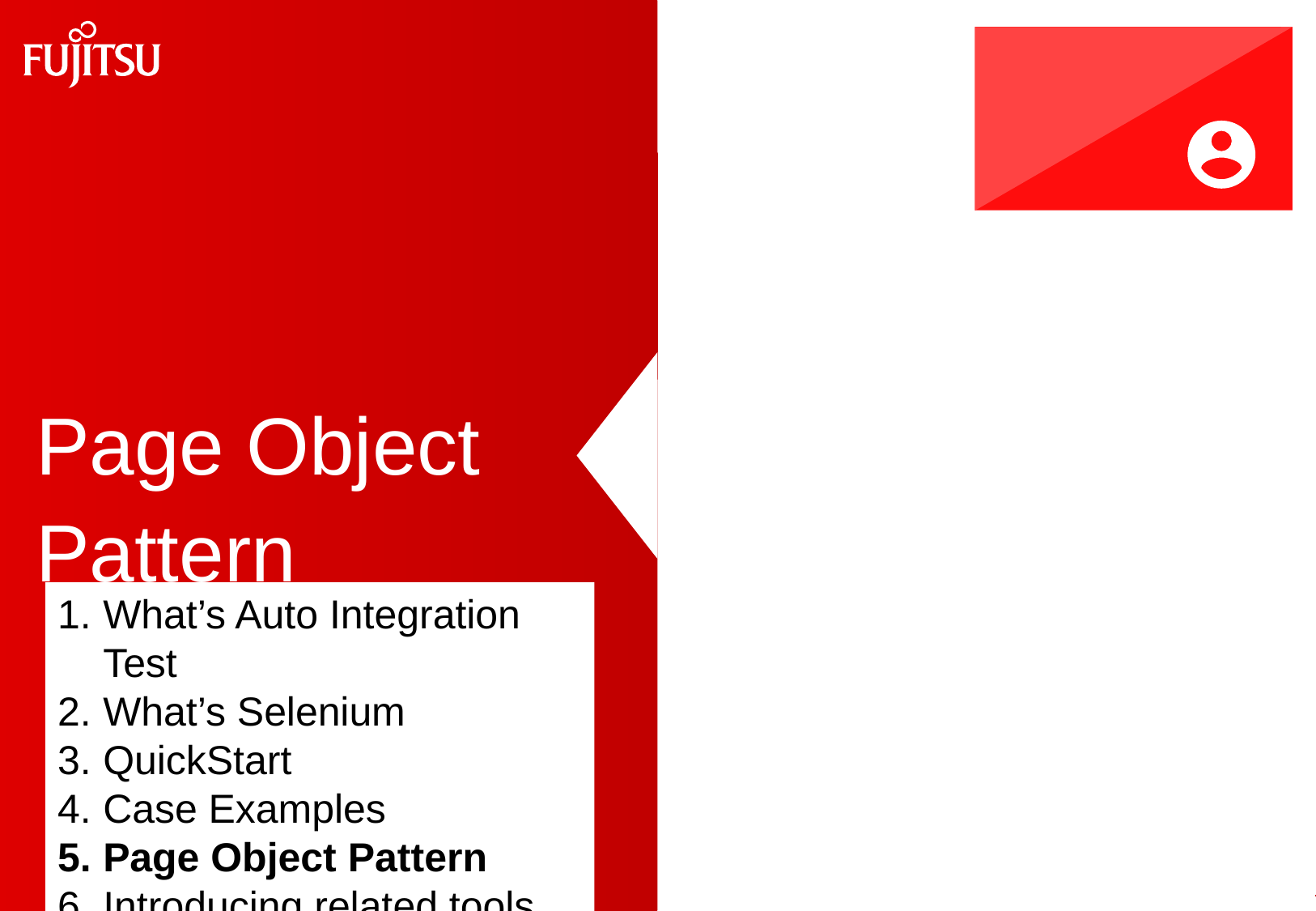

Page Object
Pattern

What’s Auto Integration Test
What’s Selenium
QuickStart
Case Examples
Page Object Pattern
Introducing related tools